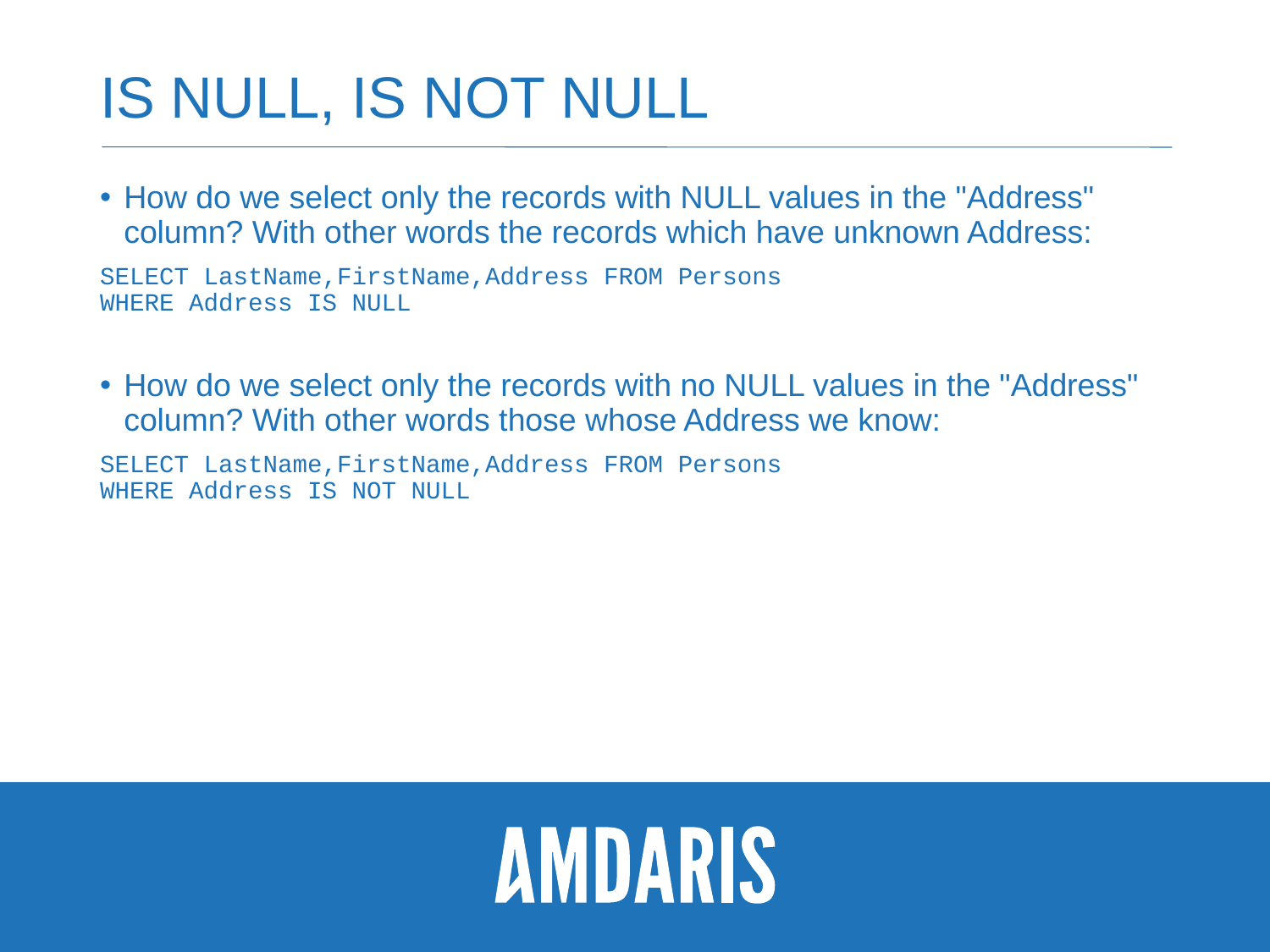

# Is NULL, Is not null
How do we select only the records with NULL values in the "Address" column? With other words the records which have unknown Address:
SELECT LastName,FirstName,Address FROM Persons
WHERE Address IS NULL

How do we select only the records with no NULL values in the "Address" column? With other words those whose Address we know:
SELECT LastName,FirstName,Address FROM Persons
WHERE Address IS NOT NULL